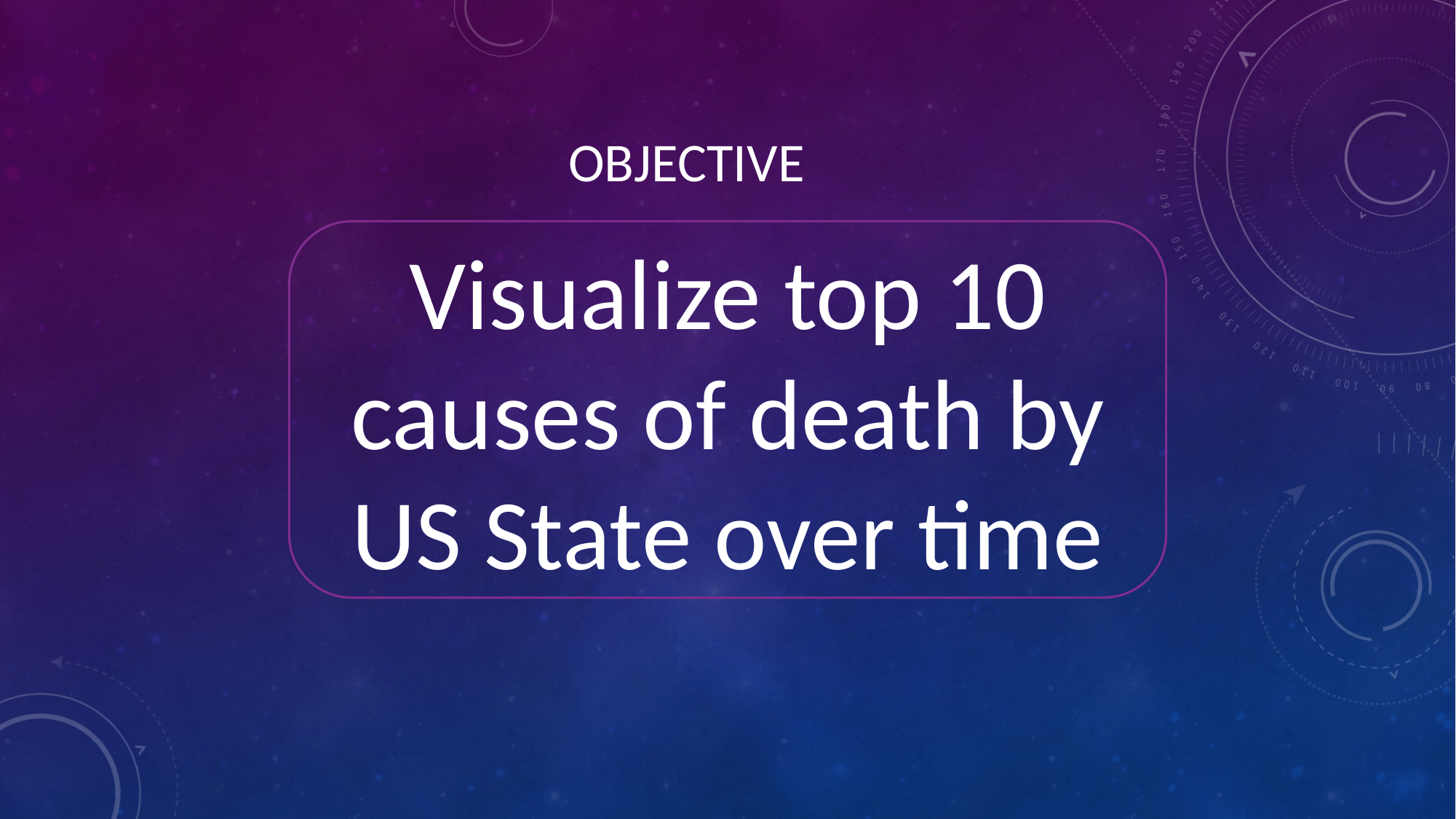

# OBJECTIVE
Visualize top 10 causes of death by US State over time